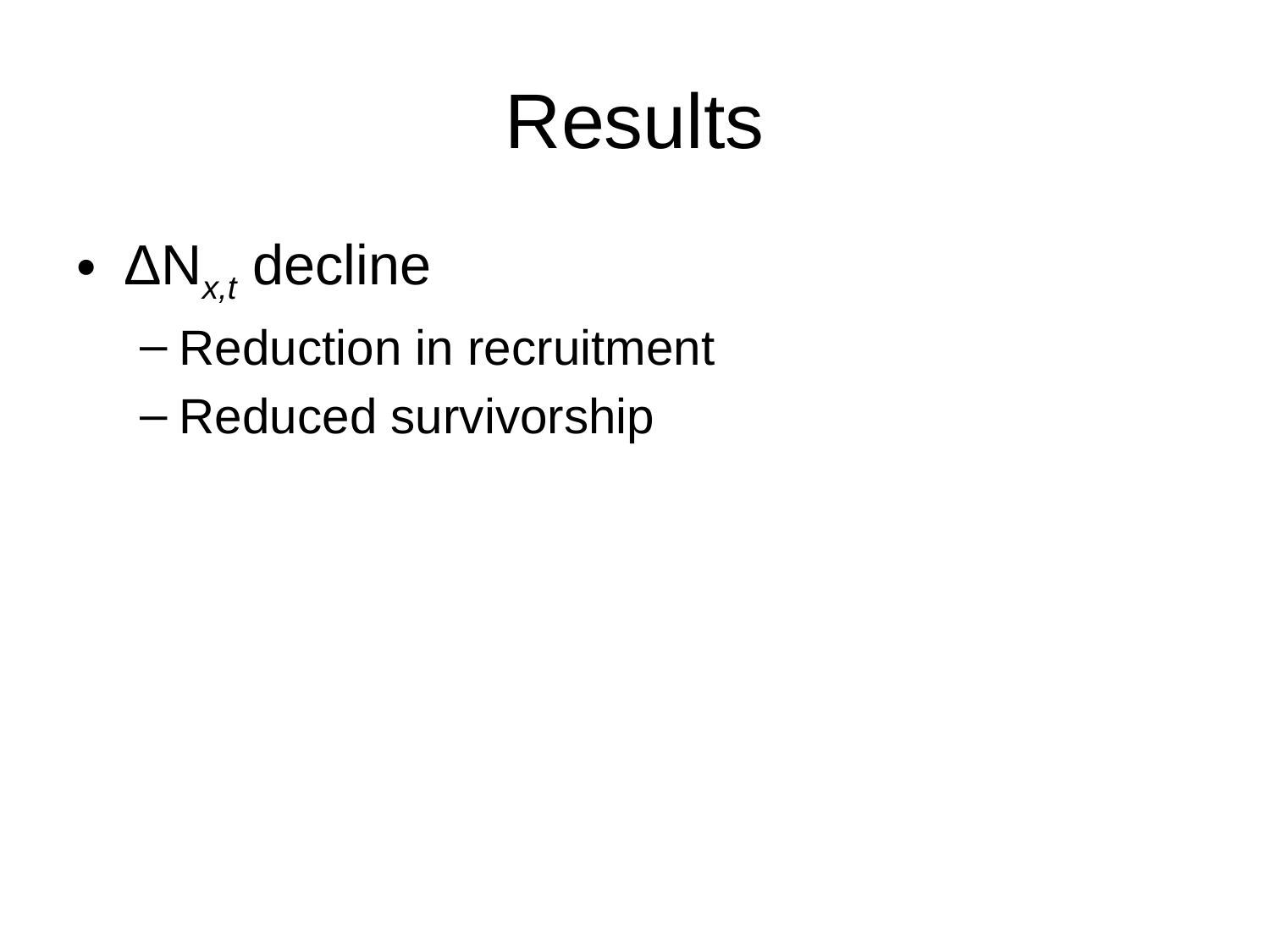

# Results
ΔNx,t decline
Reduction in recruitment
Reduced survivorship